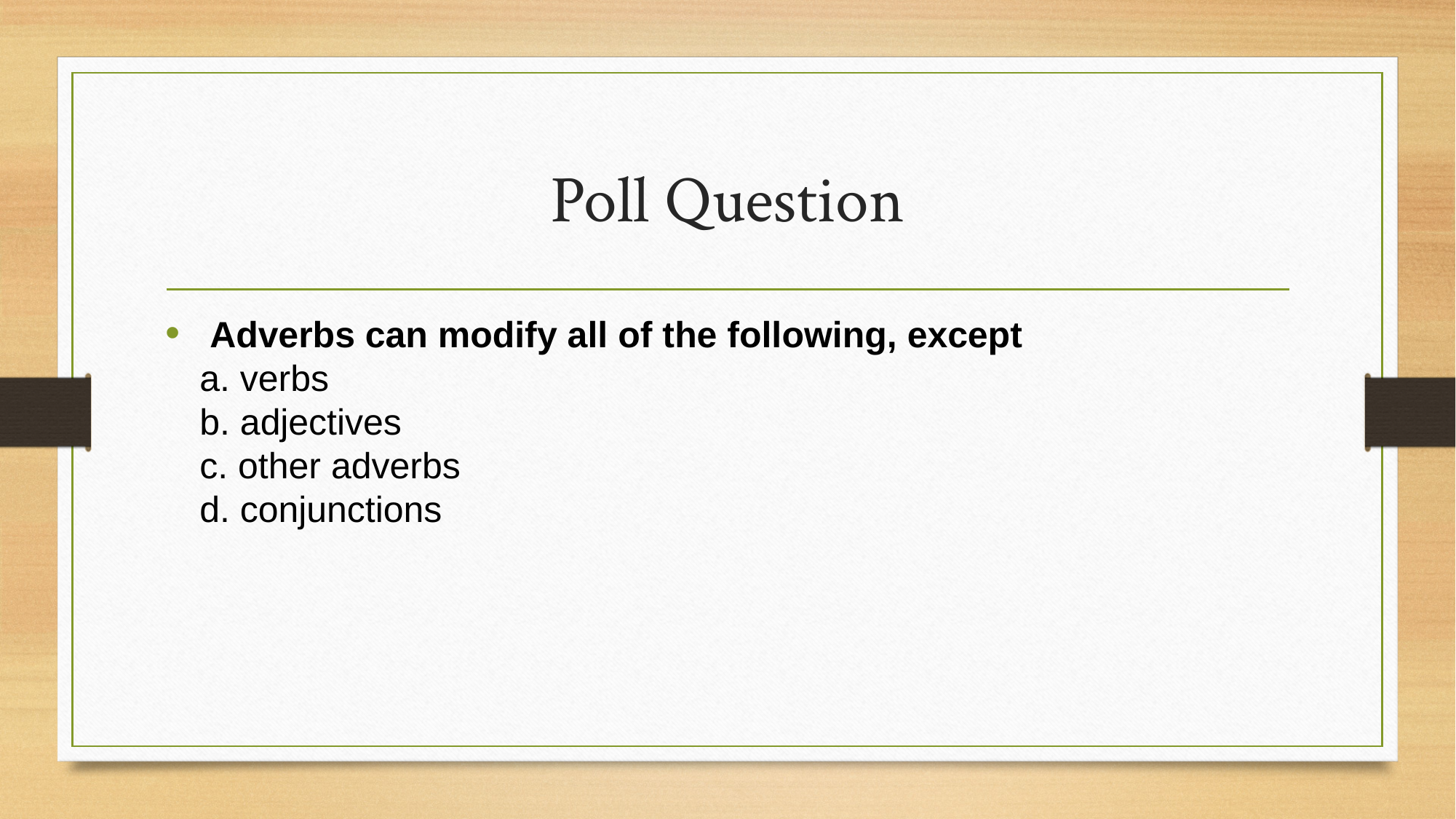

# Poll Question
 Adverbs can modify all of the following, except
a. verbs
b. adjectives
c. other adverbs
d. conjunctions